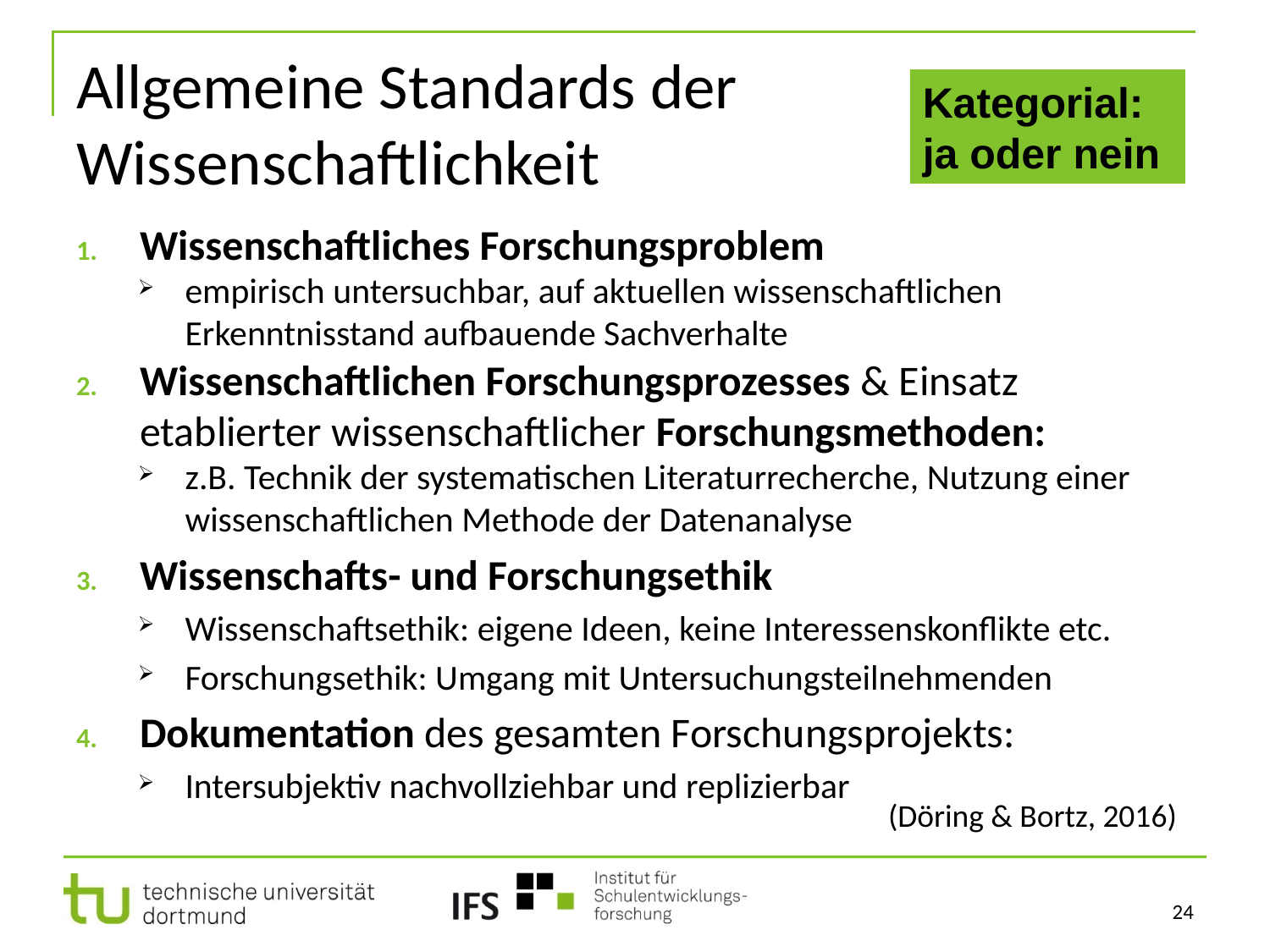

# Allgemeine Standards der Wissenschaftlichkeit
Kategorial:
ja oder nein
Wissenschaftliches Forschungsproblem
empirisch untersuchbar, auf aktuellen wissenschaftlichen Erkenntnisstand aufbauende Sachverhalte
Wissenschaftlichen Forschungsprozesses & Einsatz etablierter wissenschaftlicher Forschungsmethoden:
z.B. Technik der systematischen Literaturrecherche, Nutzung einer wissenschaftlichen Methode der Datenanalyse
Wissenschafts- und Forschungsethik
Wissenschaftsethik: eigene Ideen, keine Interessenskonflikte etc.
Forschungsethik: Umgang mit Untersuchungsteilnehmenden
Dokumentation des gesamten Forschungsprojekts:
Intersubjektiv nachvollziehbar und replizierbar
(Döring & Bortz, 2016)
24